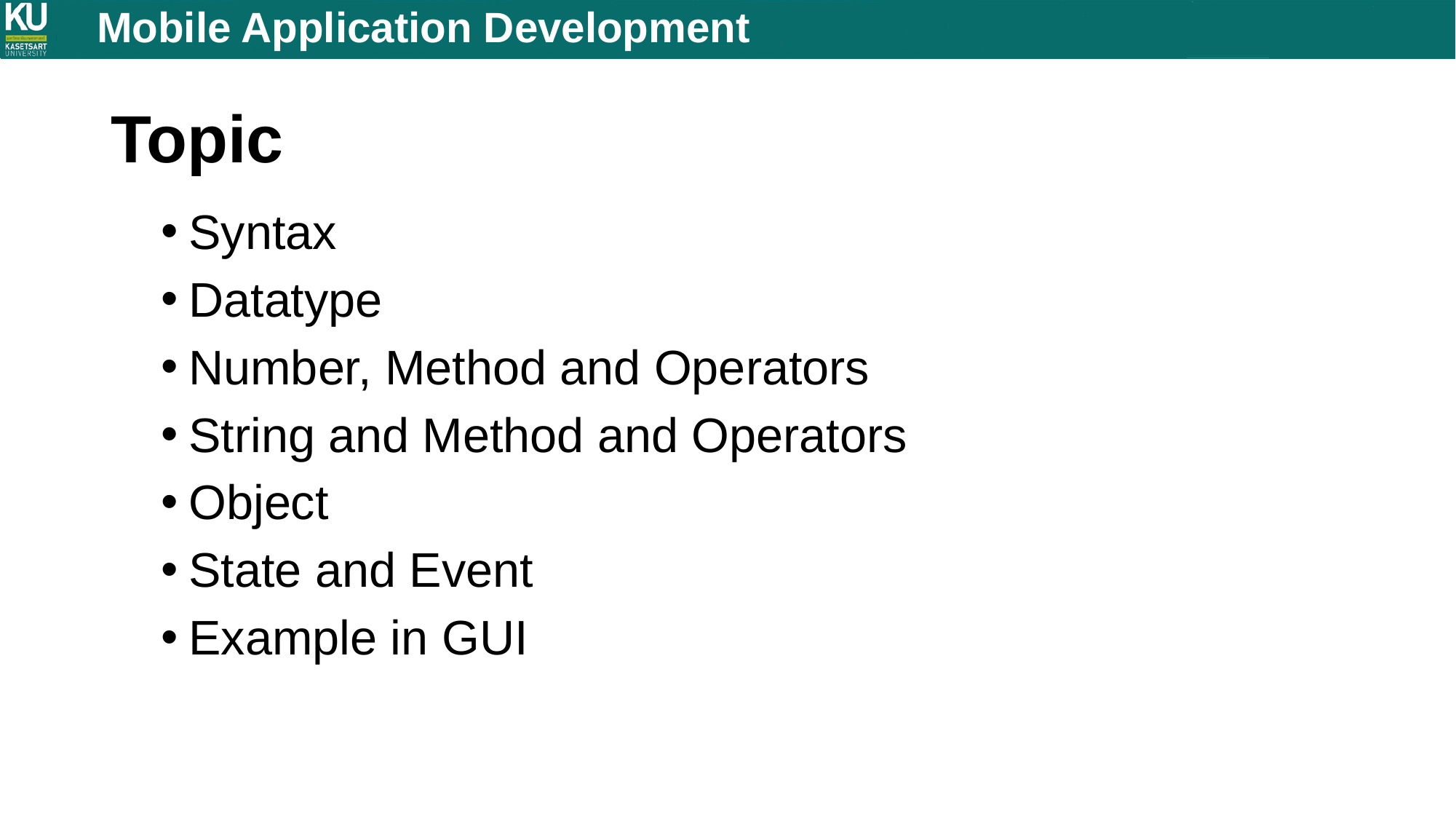

# Topic
Syntax
Datatype
Number, Method and Operators
String and Method and Operators
Object
State and Event
Example in GUI